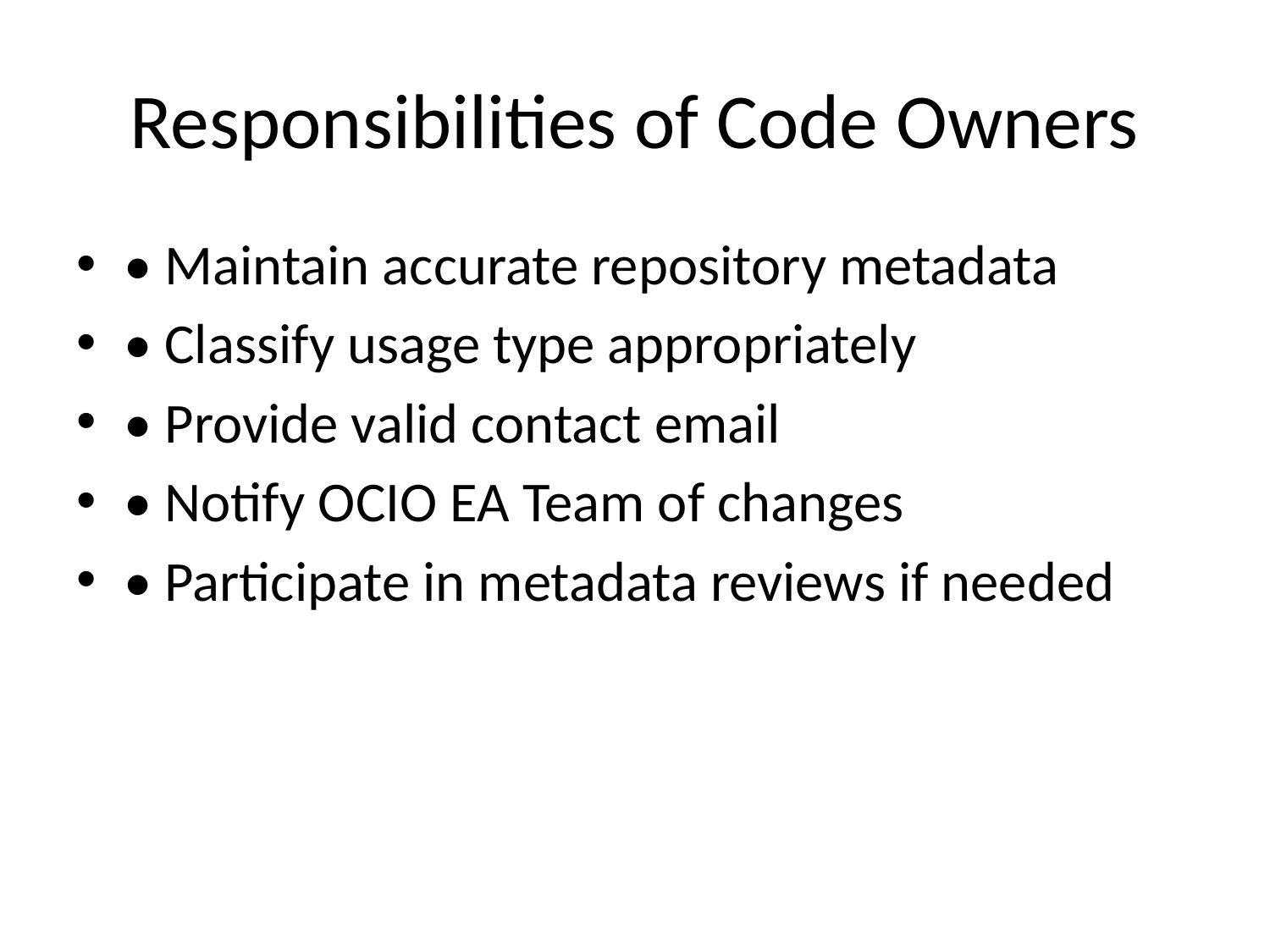

# Responsibilities of Code Owners
• Maintain accurate repository metadata
• Classify usage type appropriately
• Provide valid contact email
• Notify OCIO EA Team of changes
• Participate in metadata reviews if needed